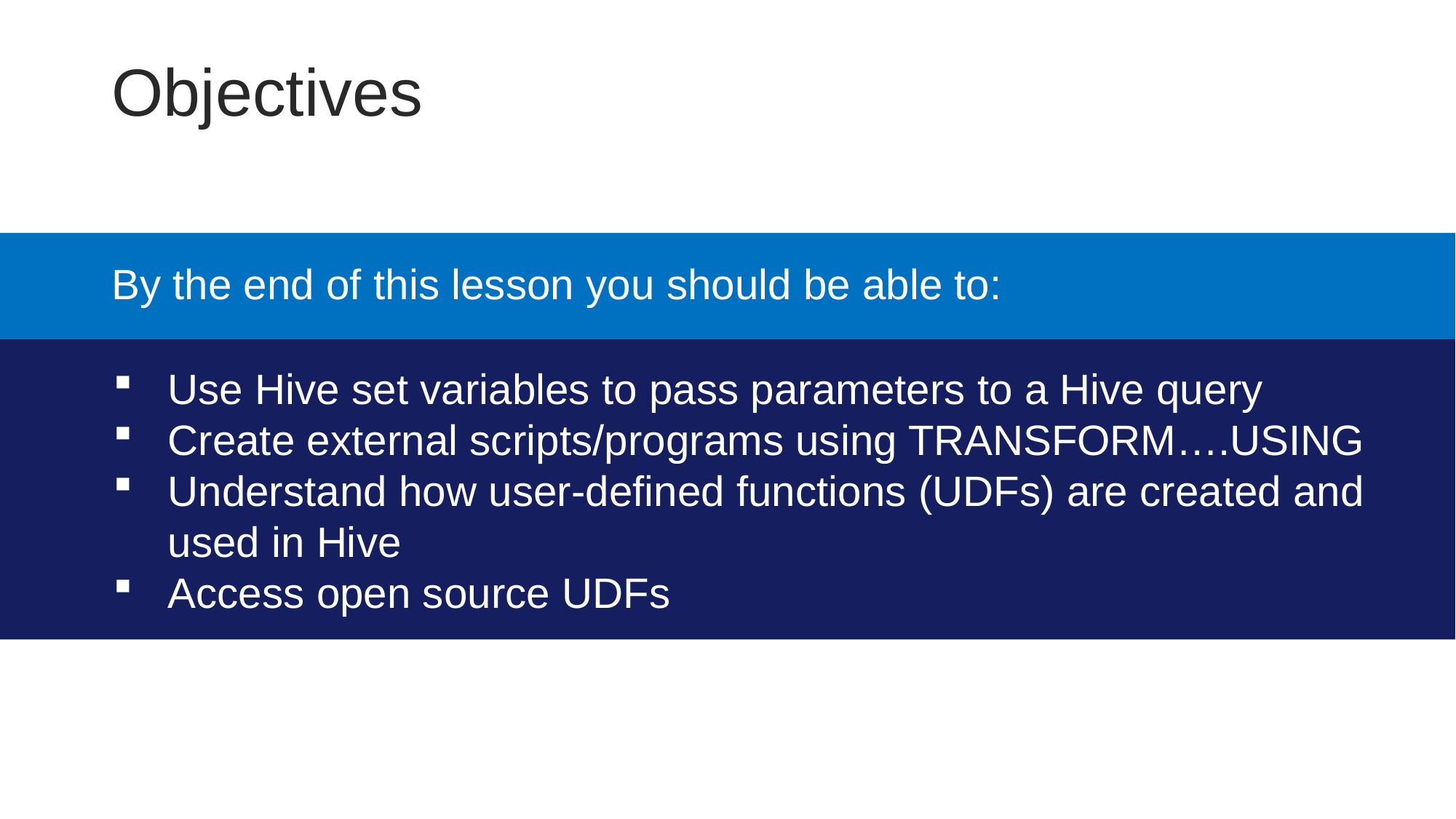

Objectives

By the end of this lesson you should be able to:
Use Hive set variables to pass parameters to a Hive query
Create external scripts/programs using TRANSFORM….USING
Understand how user-defined functions (UDFs) are created and used in Hive
Access open source UDFs